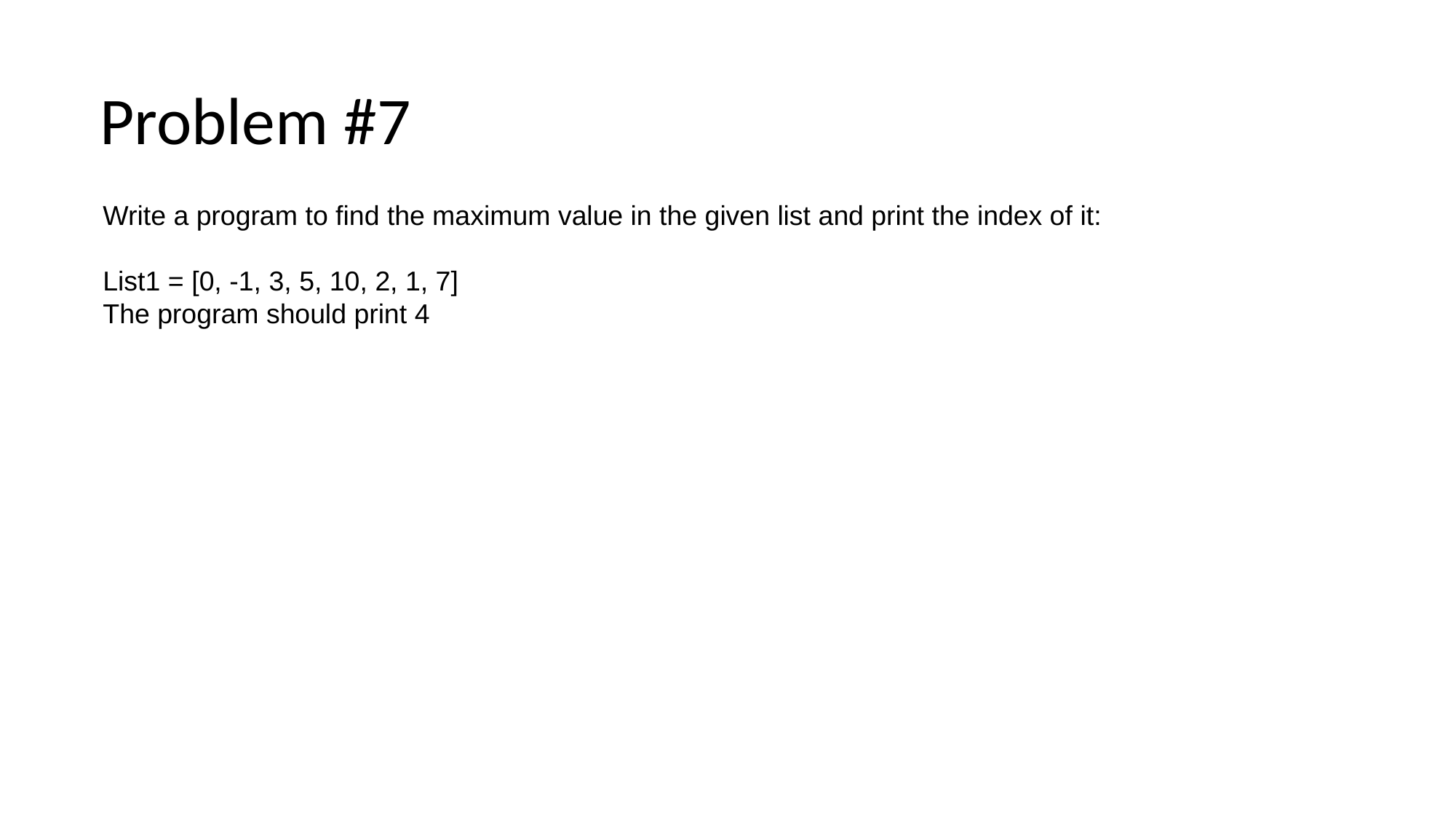

# Problem #7
Write a program to find the maximum value in the given list and print the index of it:

List1 = [0, -1, 3, 5, 10, 2, 1, 7]
The program should print 4